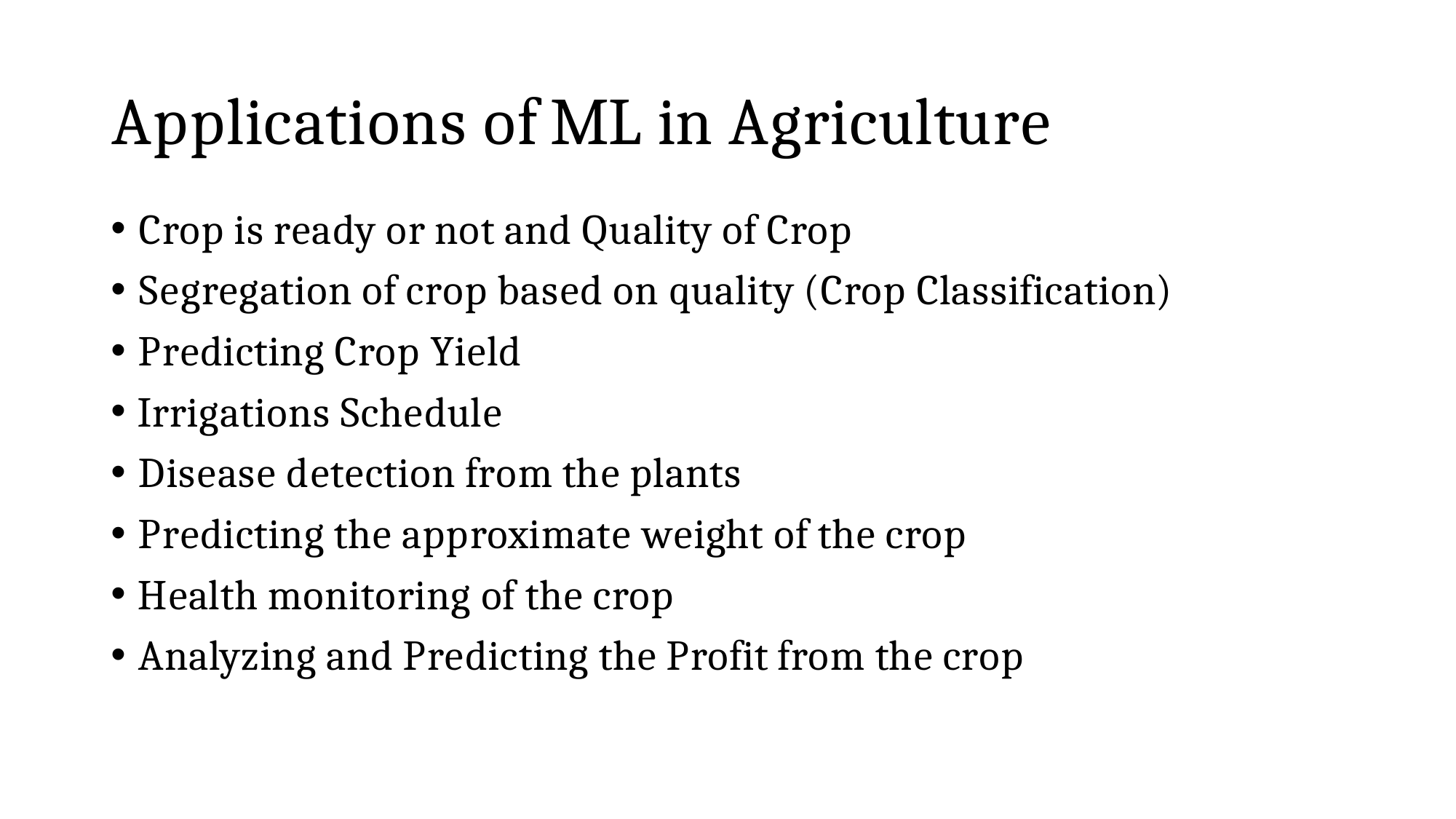

# Applications of ML in Agriculture
Crop is ready or not and Quality of Crop
Segregation of crop based on quality (Crop Classification)
Predicting Crop Yield
Irrigations Schedule
Disease detection from the plants
Predicting the approximate weight of the crop
Health monitoring of the crop
Analyzing and Predicting the Profit from the crop